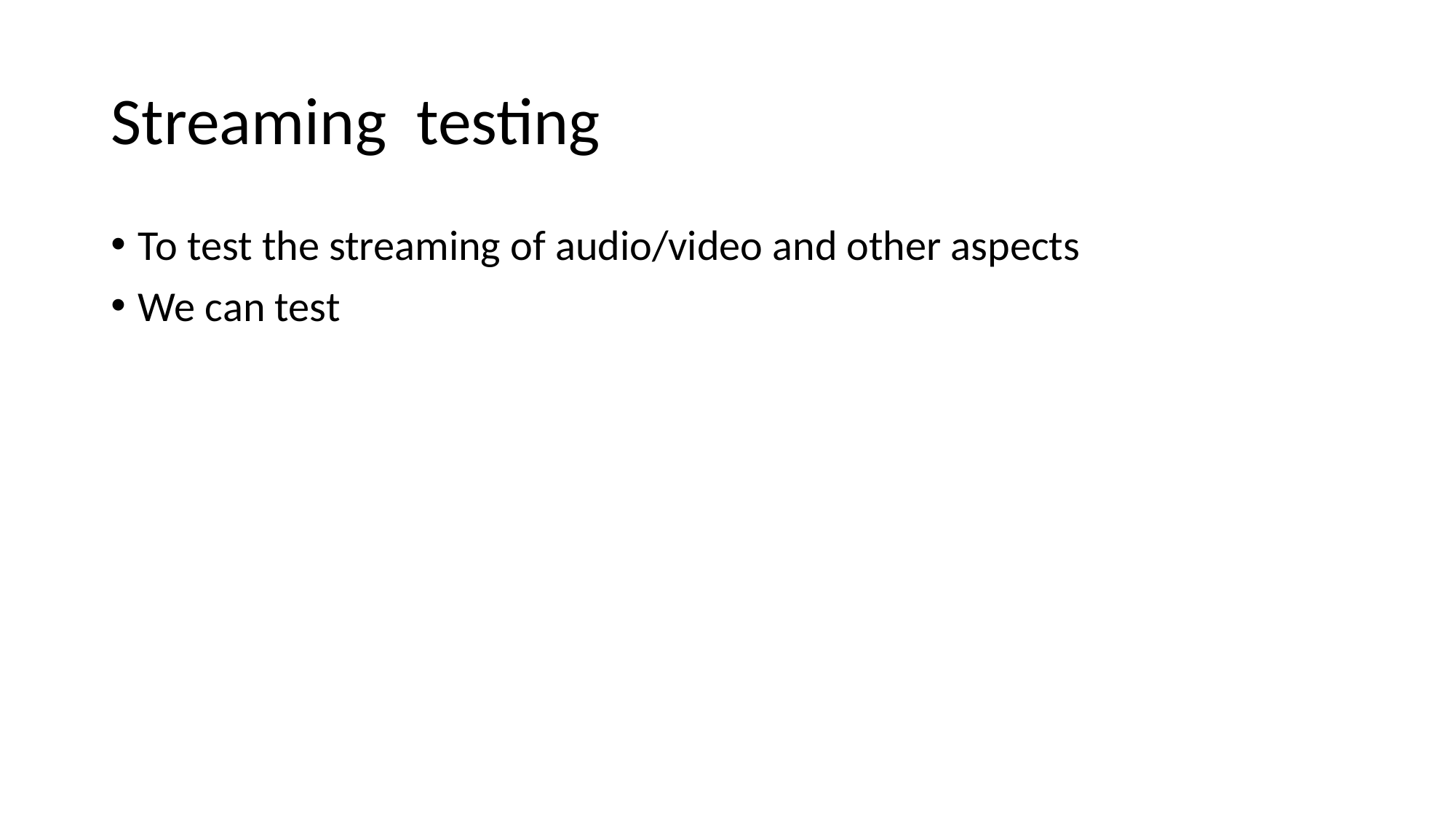

# Streaming  testing
To test the streaming of audio/video and other aspects
We can test